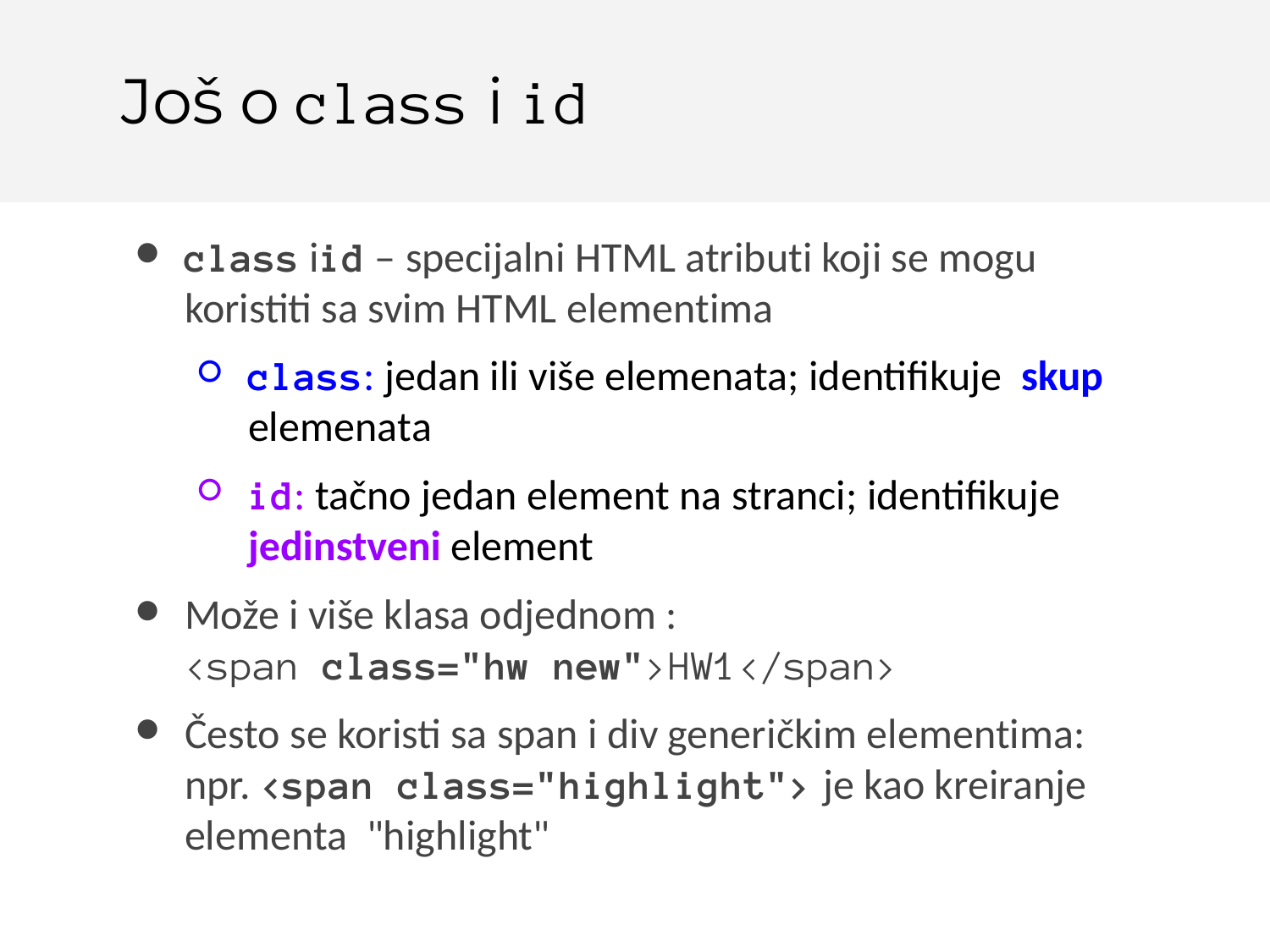

Još o class i id
class iid – specijalni HTML atributi koji se mogu koristiti sa svim HTML elementima
class: jedan ili više elemenata; identifikuje  skup elemenata
id: tačno jedan element na stranci; identifikuje jedinstveni element
Može i više klasa odjednom :
<span class="hw new">HW1</span>
Često se koristi sa span i div generičkim elementima: npr. <span class="highlight"> je kao kreiranje elementa  "highlight"